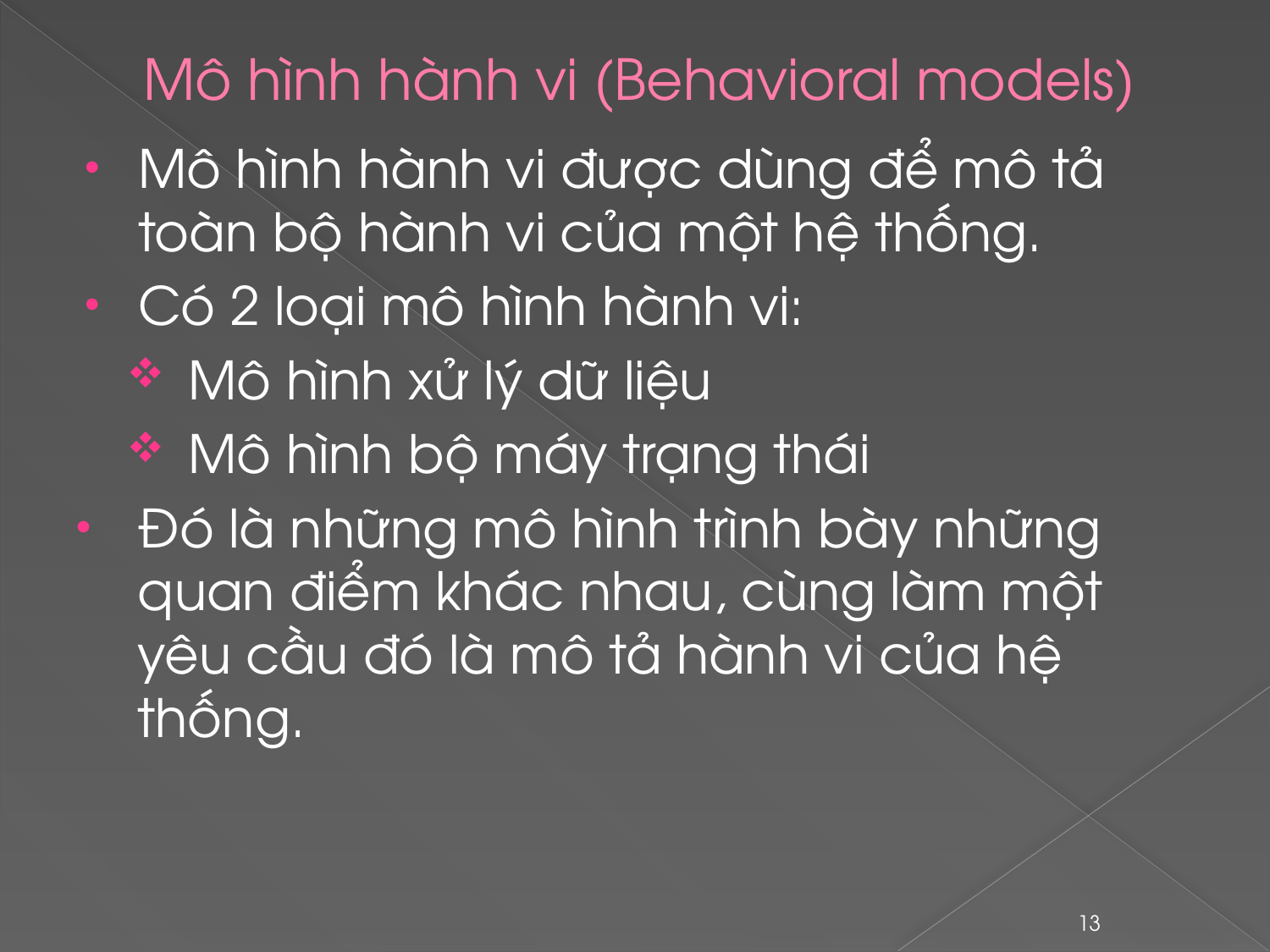

# Mô hình hành vi (Behavioral models)
Mô hình hành vi được dùng để mô tả toàn bộ hành vi của một hệ thống.
Có 2 loại mô hình hành vi:
Mô hình xử lý dữ liệu
Mô hình bộ máy trạng thái
Đó là những mô hình trình bày những quan điểm khác nhau, cùng làm một yêu cầu đó là mô tả hành vi của hệ thống.
13